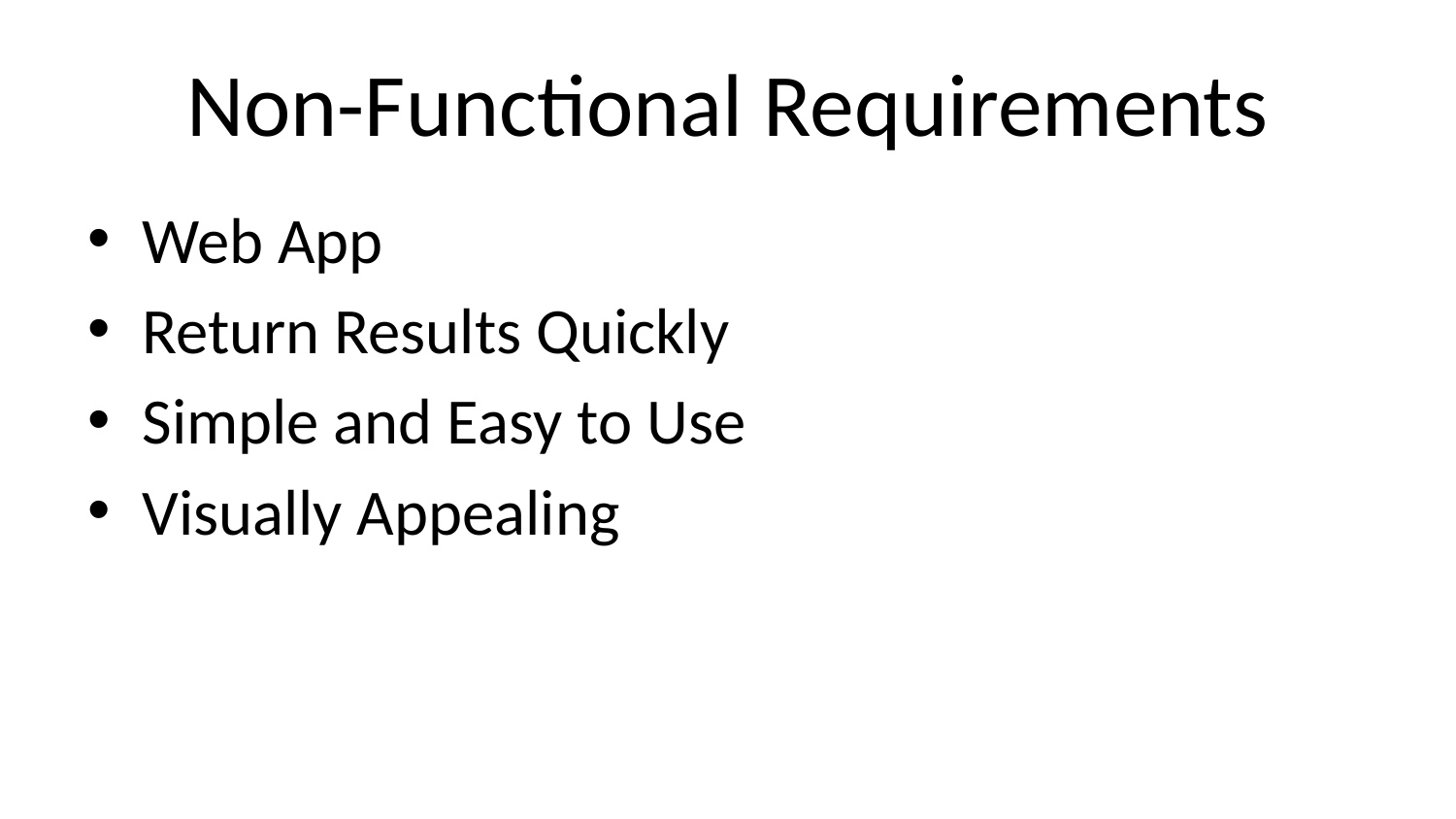

# Non-Functional Requirements
Web App
Return Results Quickly
Simple and Easy to Use
Visually Appealing